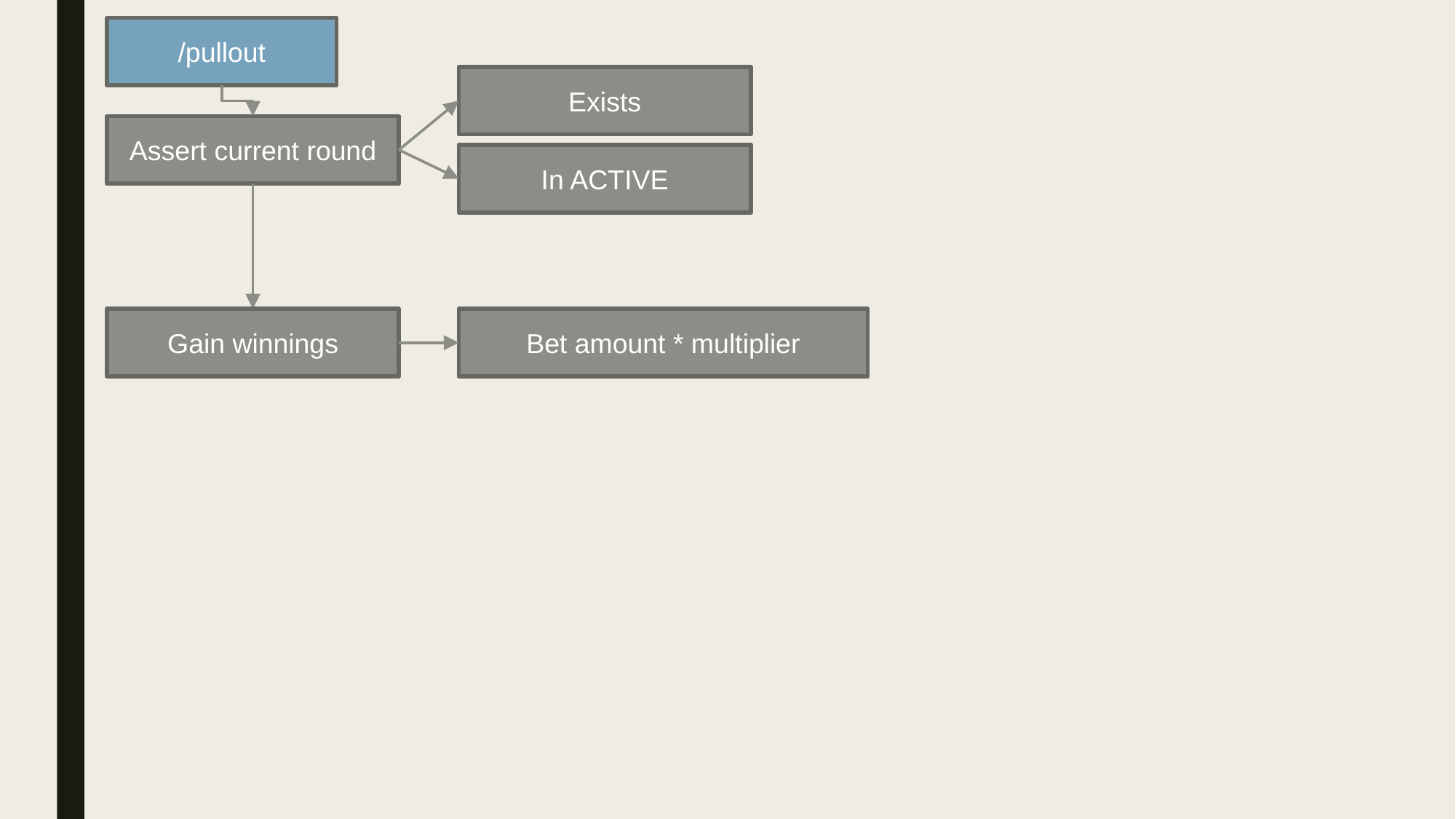

/pullout
Exists
Assert current round
In ACTIVE
Gain winnings
Bet amount * multiplier